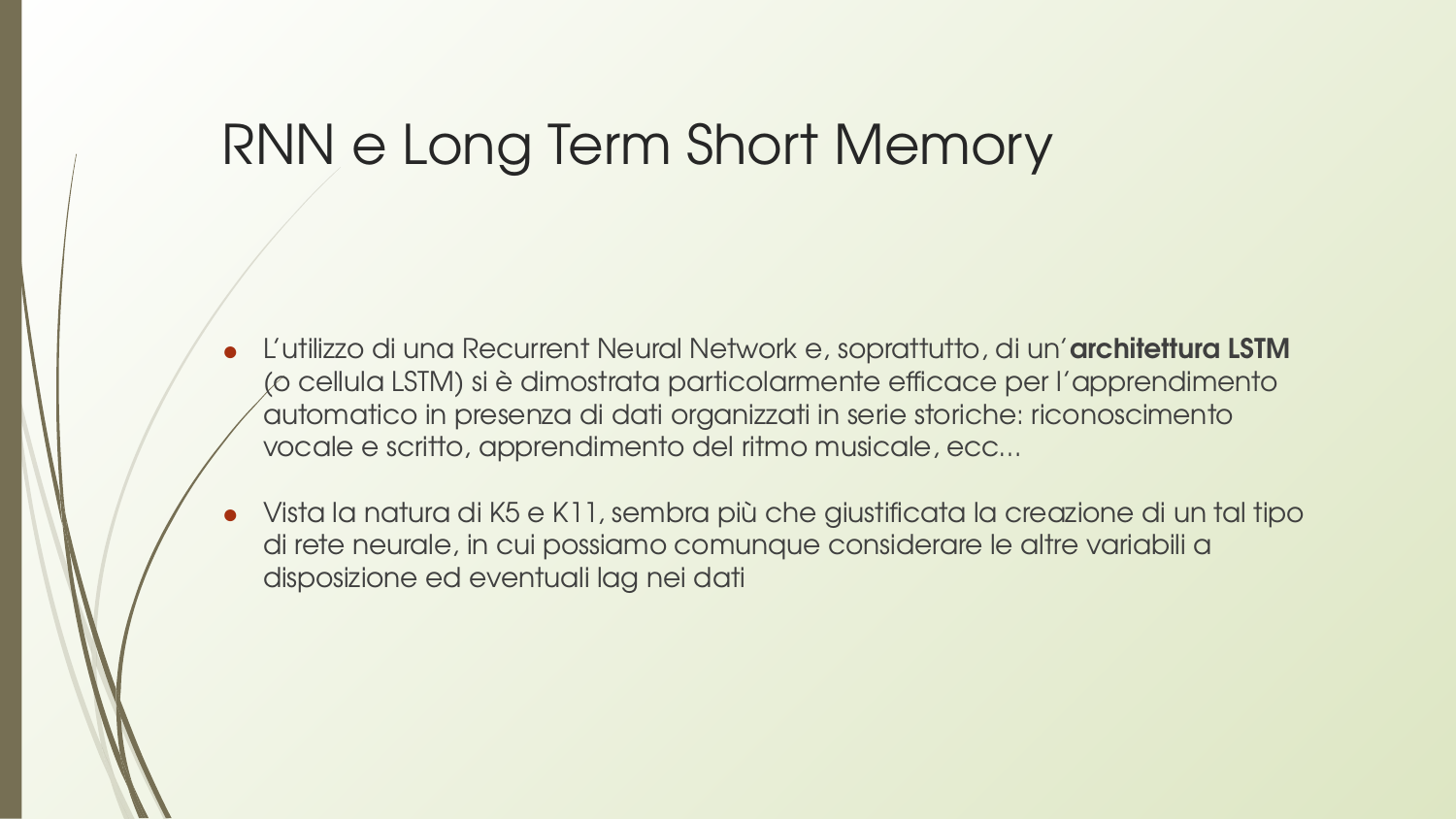

# RNN e Long Term Short Memory
L’utilizzo di una Recurrent Neural Network e, soprattutto, di un’architettura LSTM (o cellula LSTM) si è dimostrata particolarmente efficace per l’apprendimento automatico in presenza di dati organizzati in serie storiche: riconoscimento vocale e scritto, apprendimento del ritmo musicale, ecc…

Vista la natura di K5 e K11, sembra più che giustificata la creazione di un tal tipo di rete neurale, in cui possiamo comunque considerare le altre variabili a disposizione ed eventuali lag nei dati